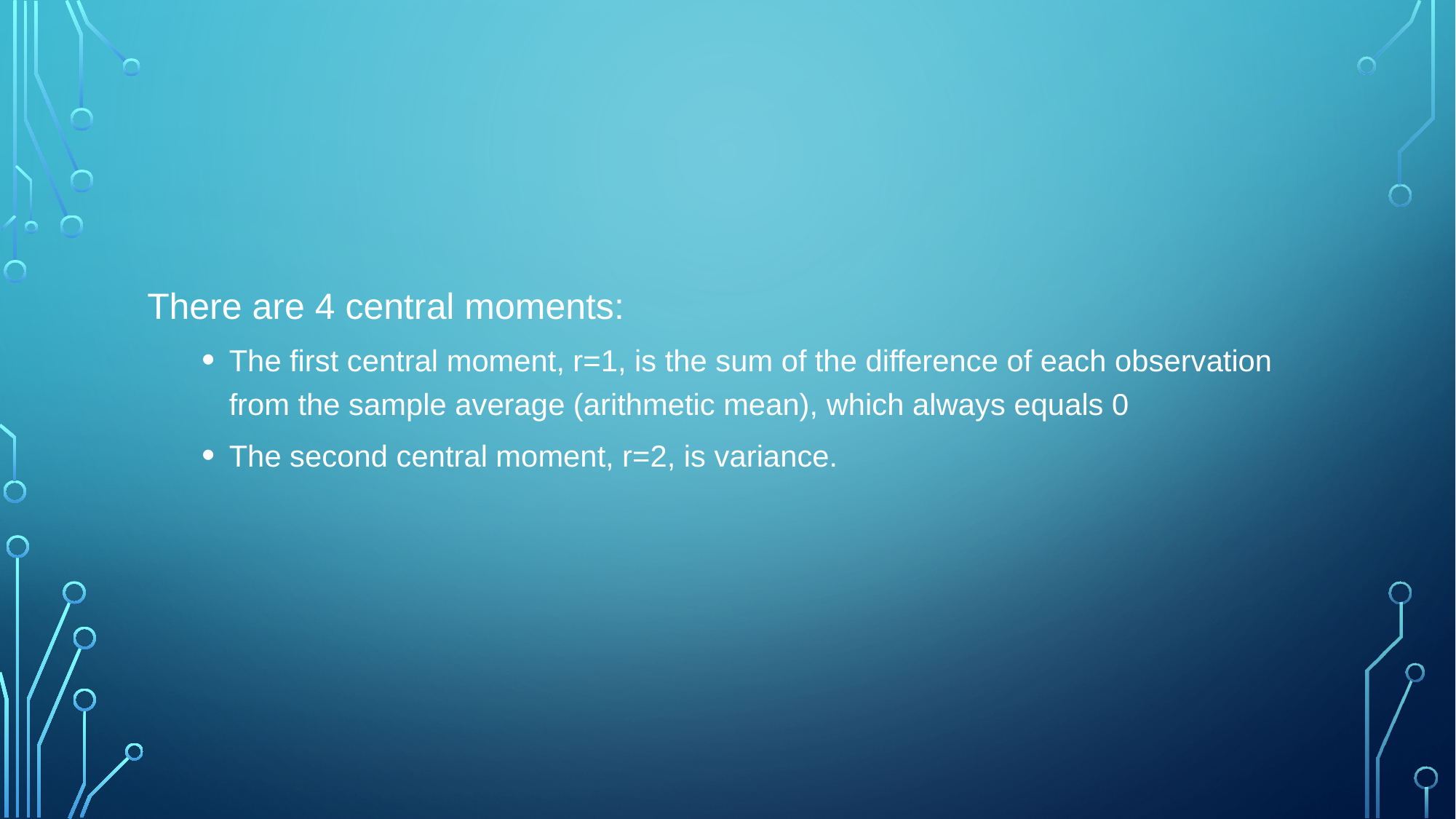

There are 4 central moments:
The first central moment, r=1, is the sum of the difference of each observation from the sample average (arithmetic mean), which always equals 0
The second central moment, r=2, is variance.